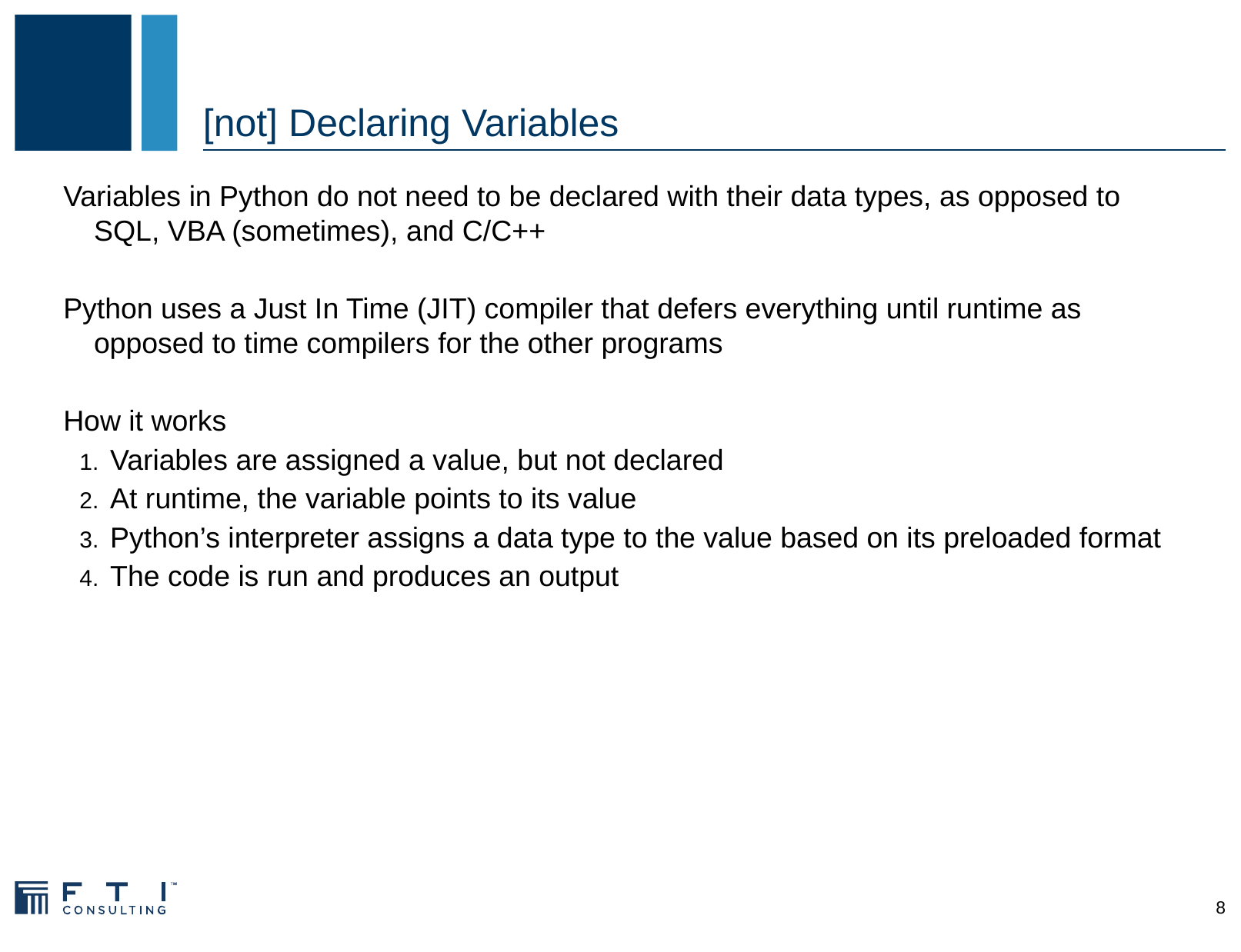

# [not] Declaring Variables
Variables in Python do not need to be declared with their data types, as opposed to SQL, VBA (sometimes), and C/C++

Python uses a Just In Time (JIT) compiler that defers everything until runtime as opposed to time compilers for the other programs

How it works
Variables are assigned a value, but not declared
At runtime, the variable points to its value
Python’s interpreter assigns a data type to the value based on its preloaded format
The code is run and produces an output

8